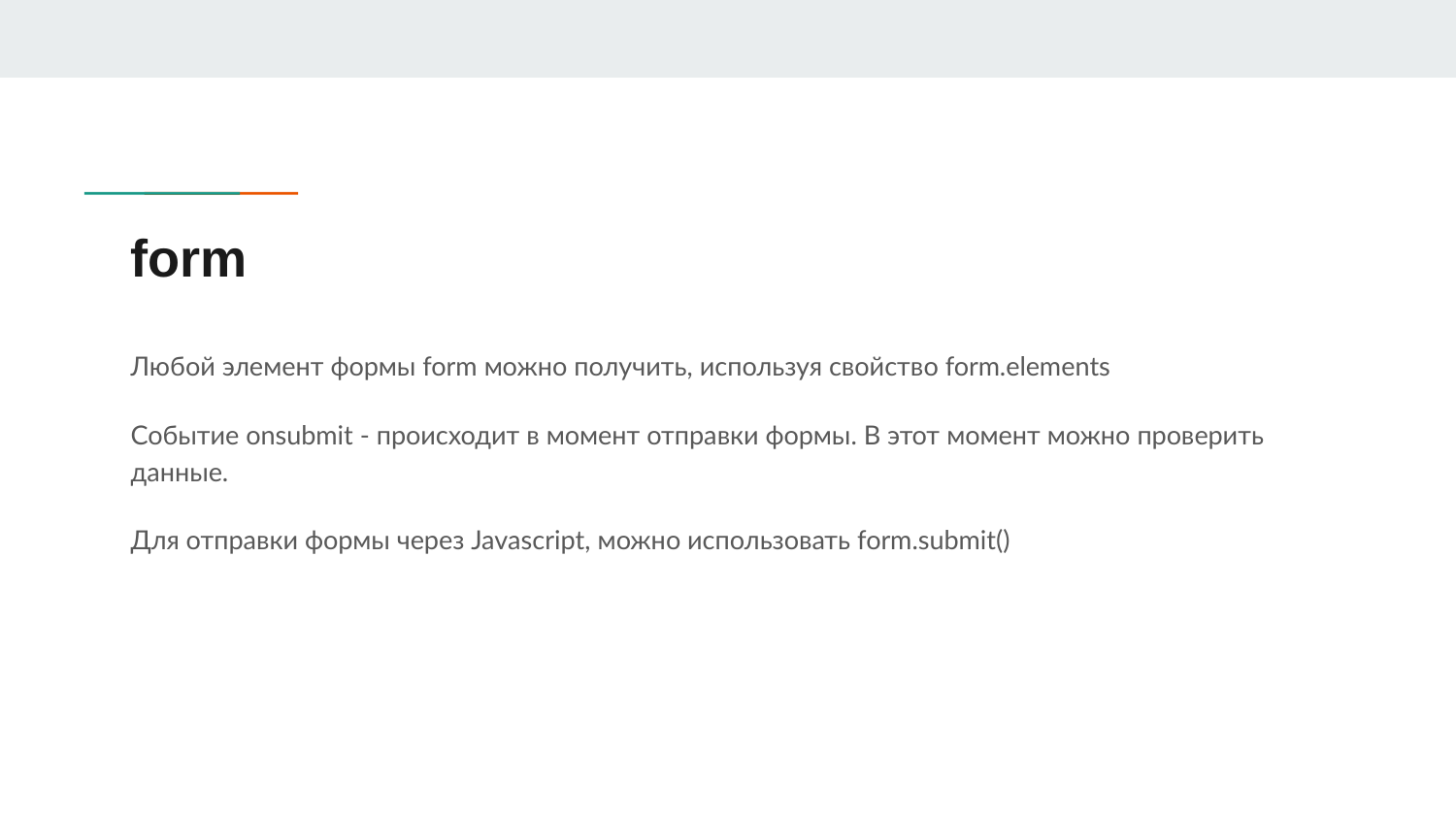

# form
Любой элемент формы form можно получить, используя свойство form.elements
Событие onsubmit - происходит в момент отправки формы. В этот момент можно проверить данные.
Для отправки формы через Javascript, можно использовать form.submit()